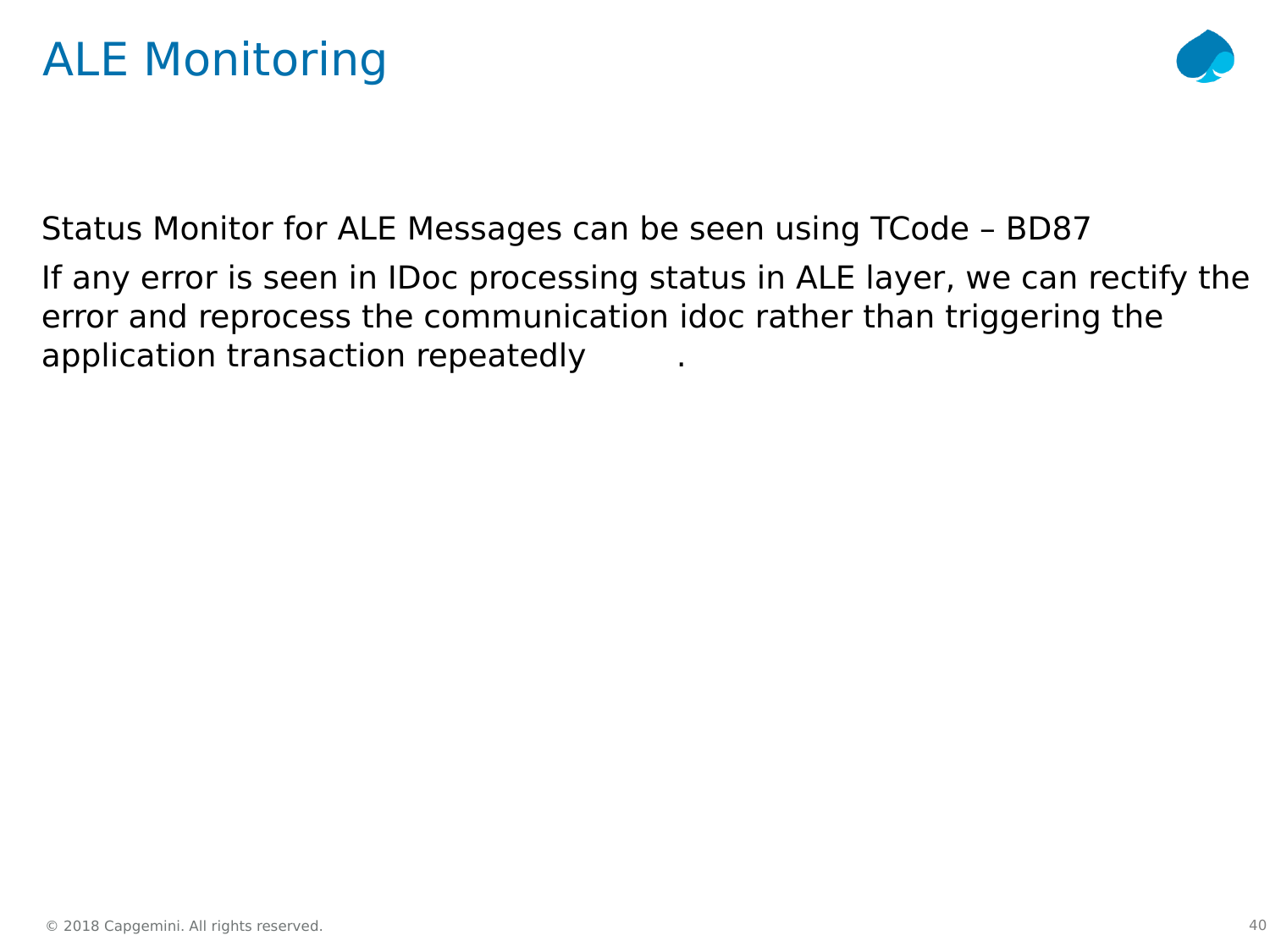

# ALE Monitoring
Status Monitor for ALE Messages can be seen using TCode – BD87
If any error is seen in IDoc processing status in ALE layer, we can rectify the error and reprocess the communication idoc rather than triggering the application transaction repeatedly	.